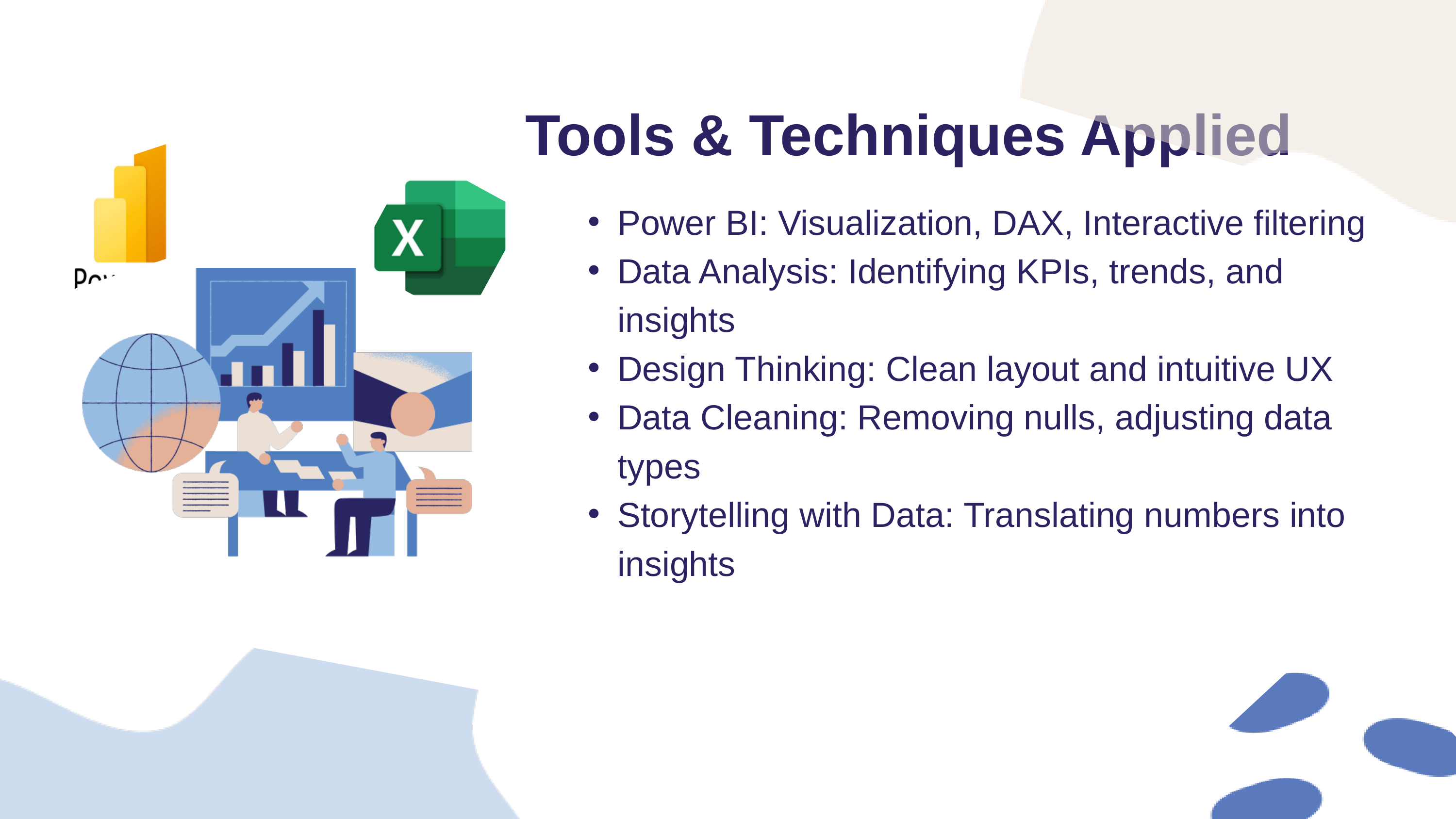

Tools & Techniques Applied

Power BI: Visualization, DAX, Interactive filtering
Data Analysis: Identifying KPIs, trends, and insights
Design Thinking: Clean layout and intuitive UX
Data Cleaning: Removing nulls, adjusting data types
Storytelling with Data: Translating numbers into insights